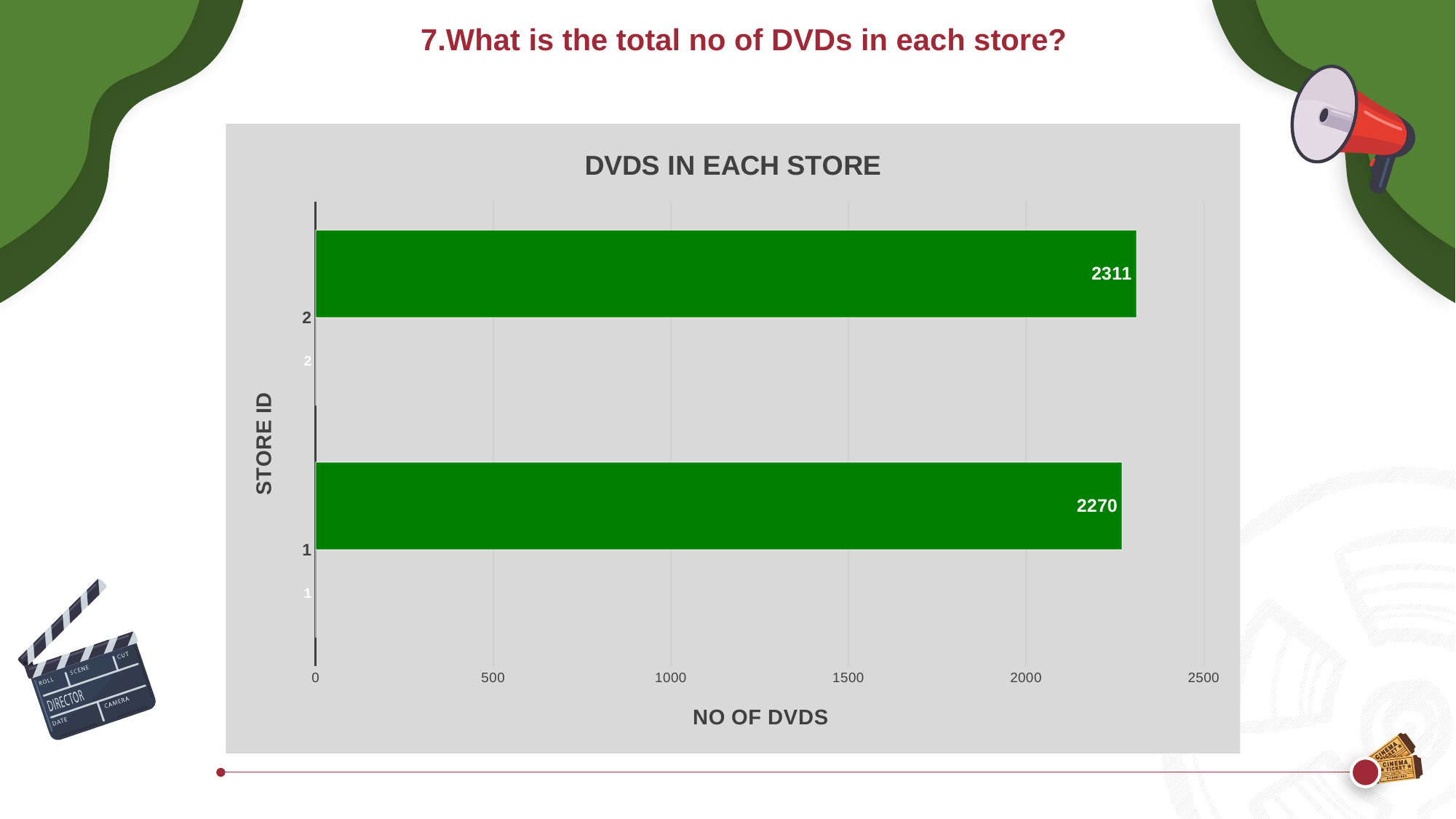

7.What is the total no of DVDs in each store?

### Chart: DVDS IN EACH STORE

| Category | # store_id | total_dvds |
|---|---|---|